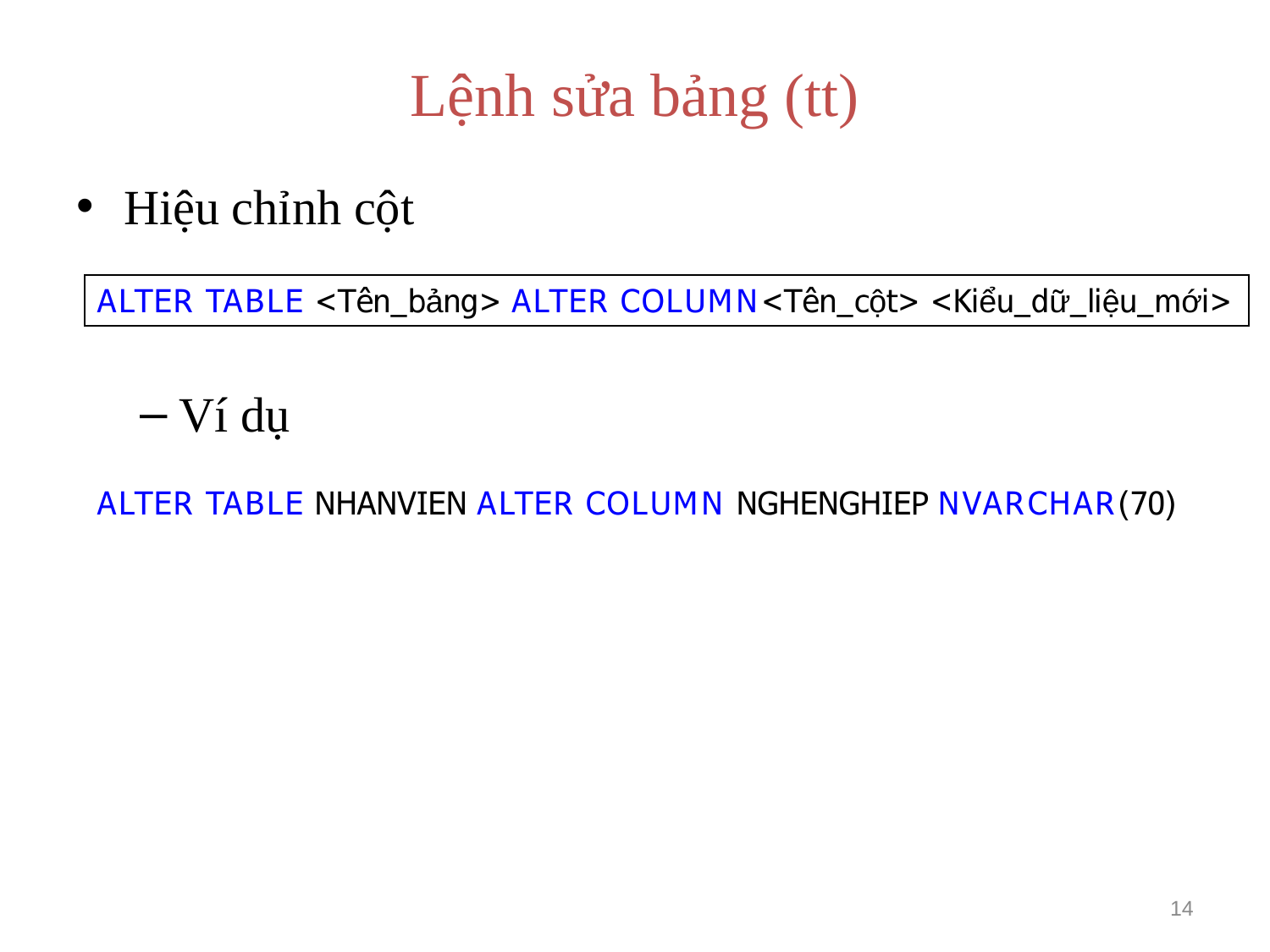

# Lệnh sửa bảng (tt)
Hiệu chỉnh cột

Ví dụ

ALTER TABLE <Tên_bảng> ALTER COLUMN<Tên_cột> <Kiểu_dữ_liệu_mới>
ALTER TABLE NHANVIEN ALTER COLUMN NGHENGHIEP NVARCHAR(70)
14